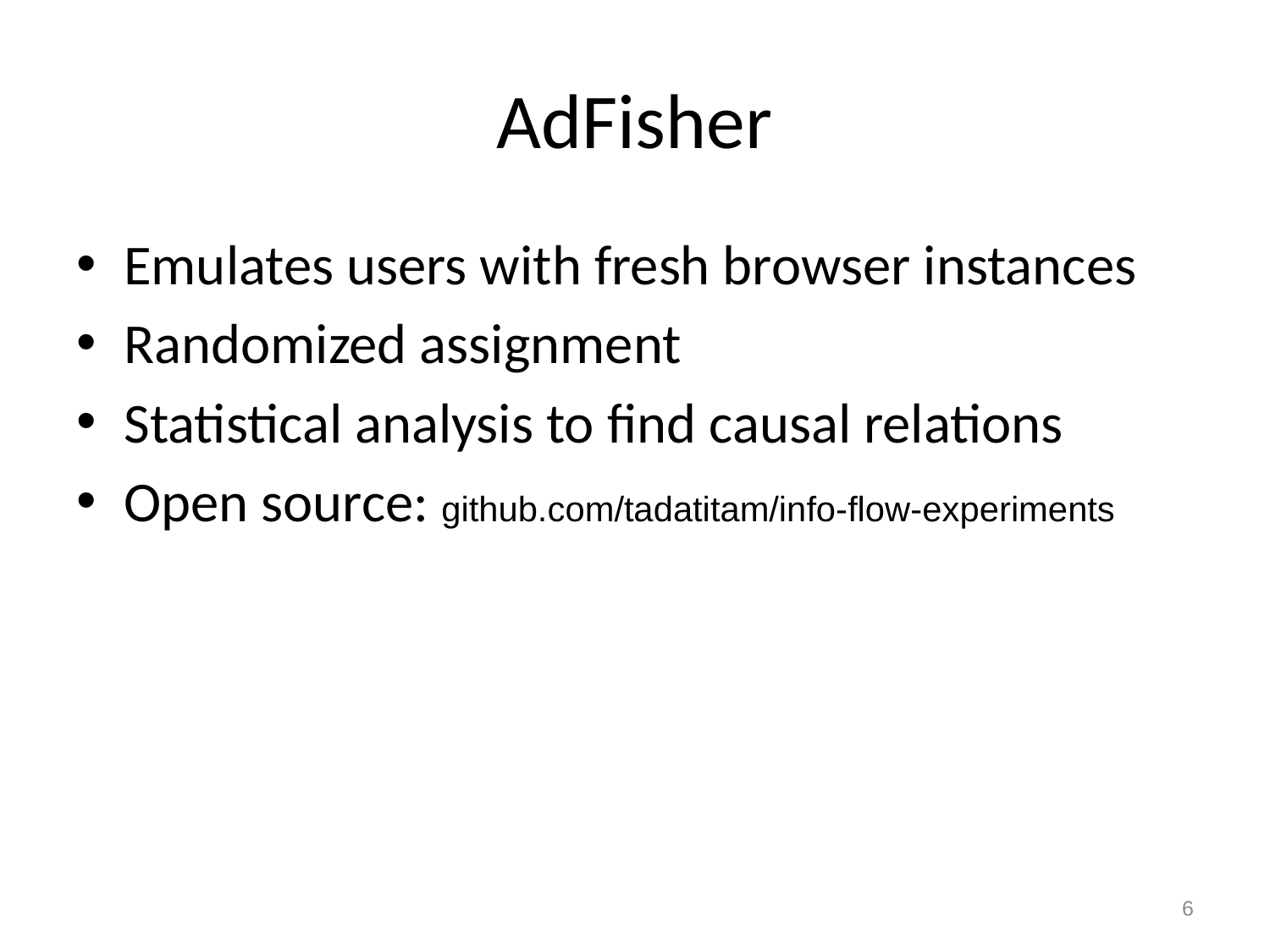

# AdFisher
Emulates users with fresh browser instances
Randomized assignment
Statistical analysis to find causal relations
Open source: github.com/tadatitam/info-flow-experiments
6